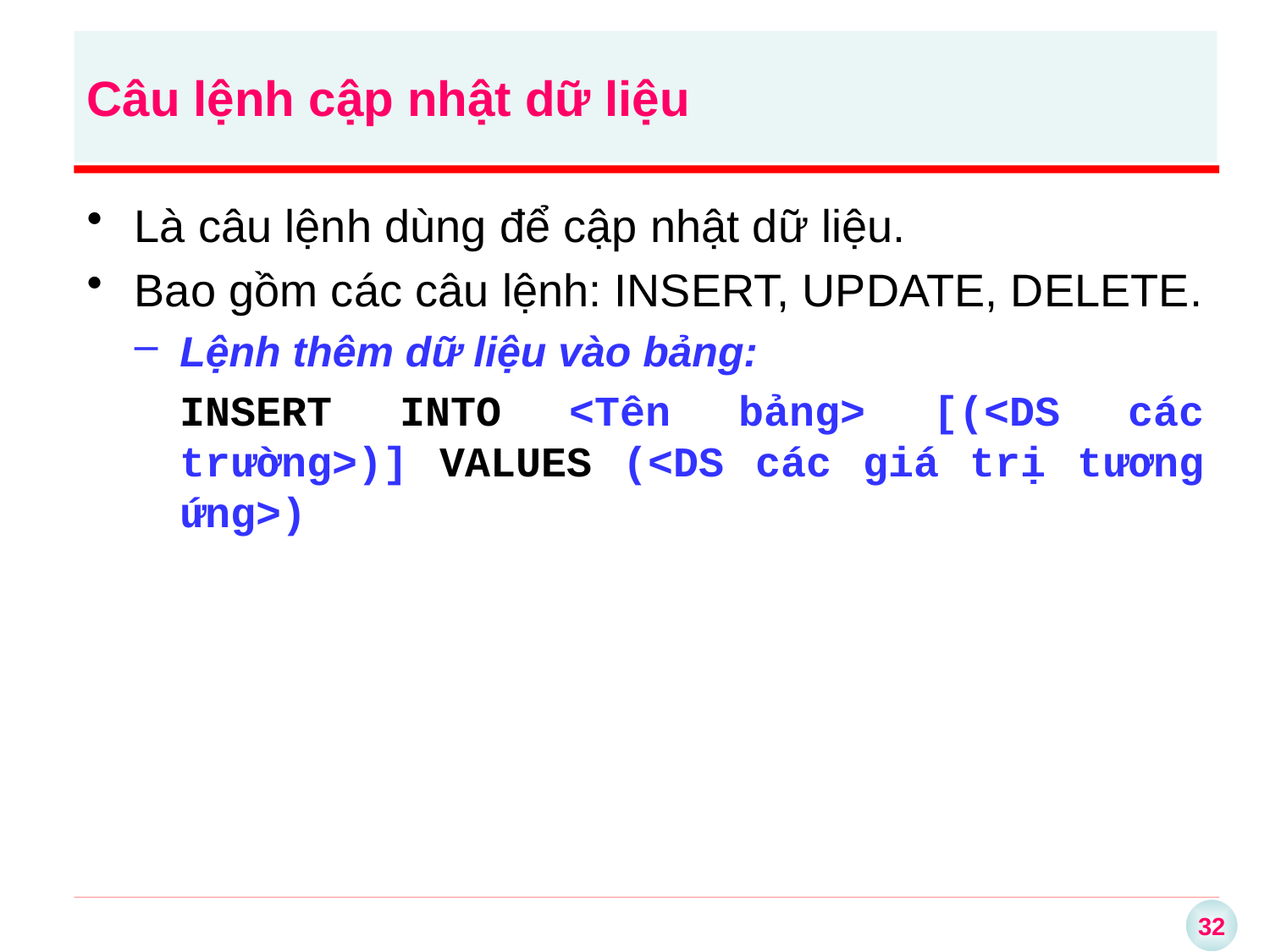

Câu lệnh cập nhật dữ liệu
Là câu lệnh dùng để cập nhật dữ liệu.
Bao gồm các câu lệnh: INSERT, UPDATE, DELETE.
Lệnh thêm dữ liệu vào bảng:
	INSERT INTO <Tên bảng> [(<DS các trường>)] VALUES (<DS các giá trị tương ứng>)